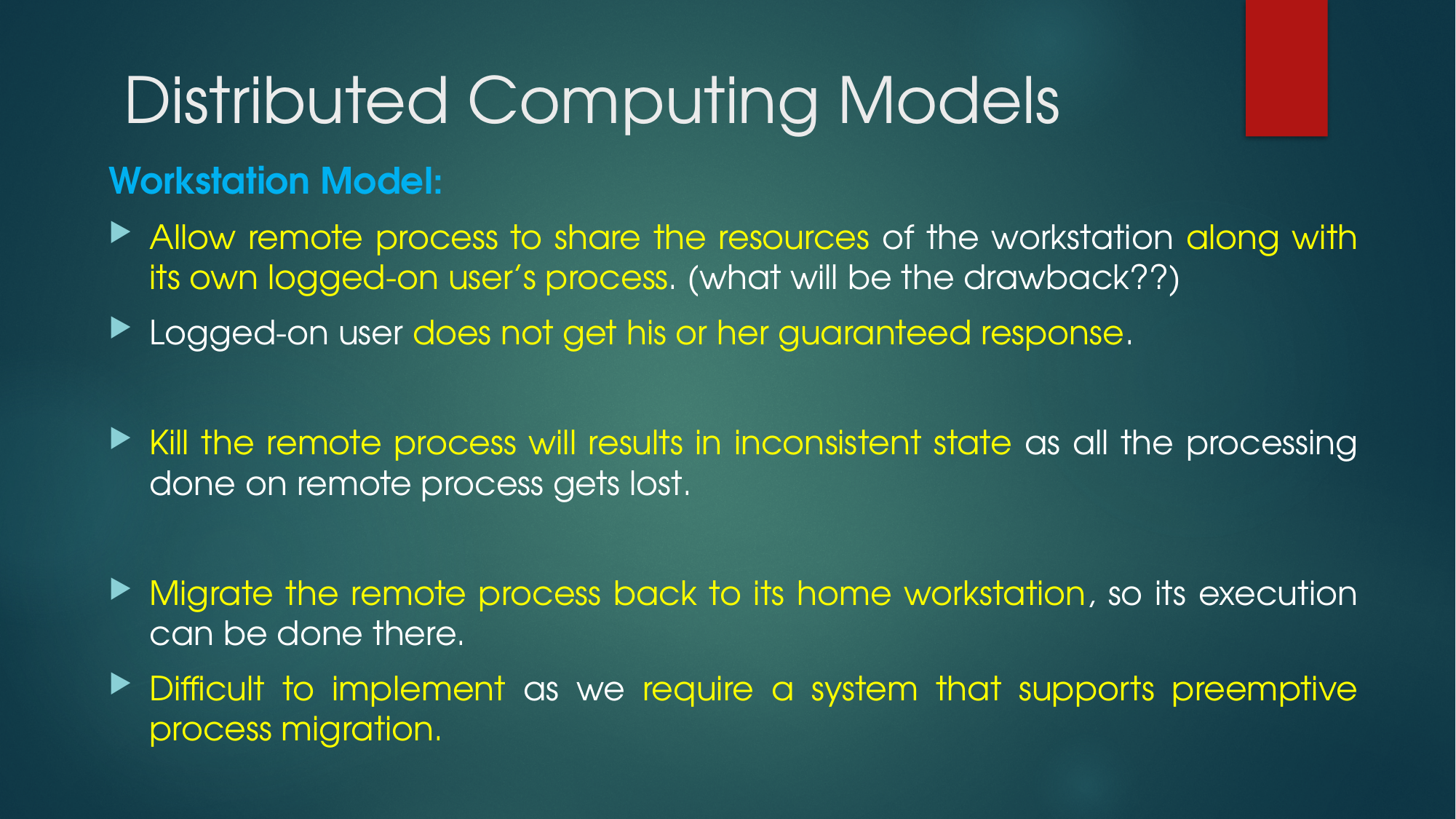

# Distributed Computing Models
Workstation Model:
Allow remote process to share the resources of the workstation along with its own logged-on user’s process. (what will be the drawback??)
Logged-on user does not get his or her guaranteed response.

Kill the remote process will results in inconsistent state as all the processing done on remote process gets lost.

Migrate the remote process back to its home workstation, so its execution can be done there.
Difficult to implement as we require a system that supports preemptive process migration.